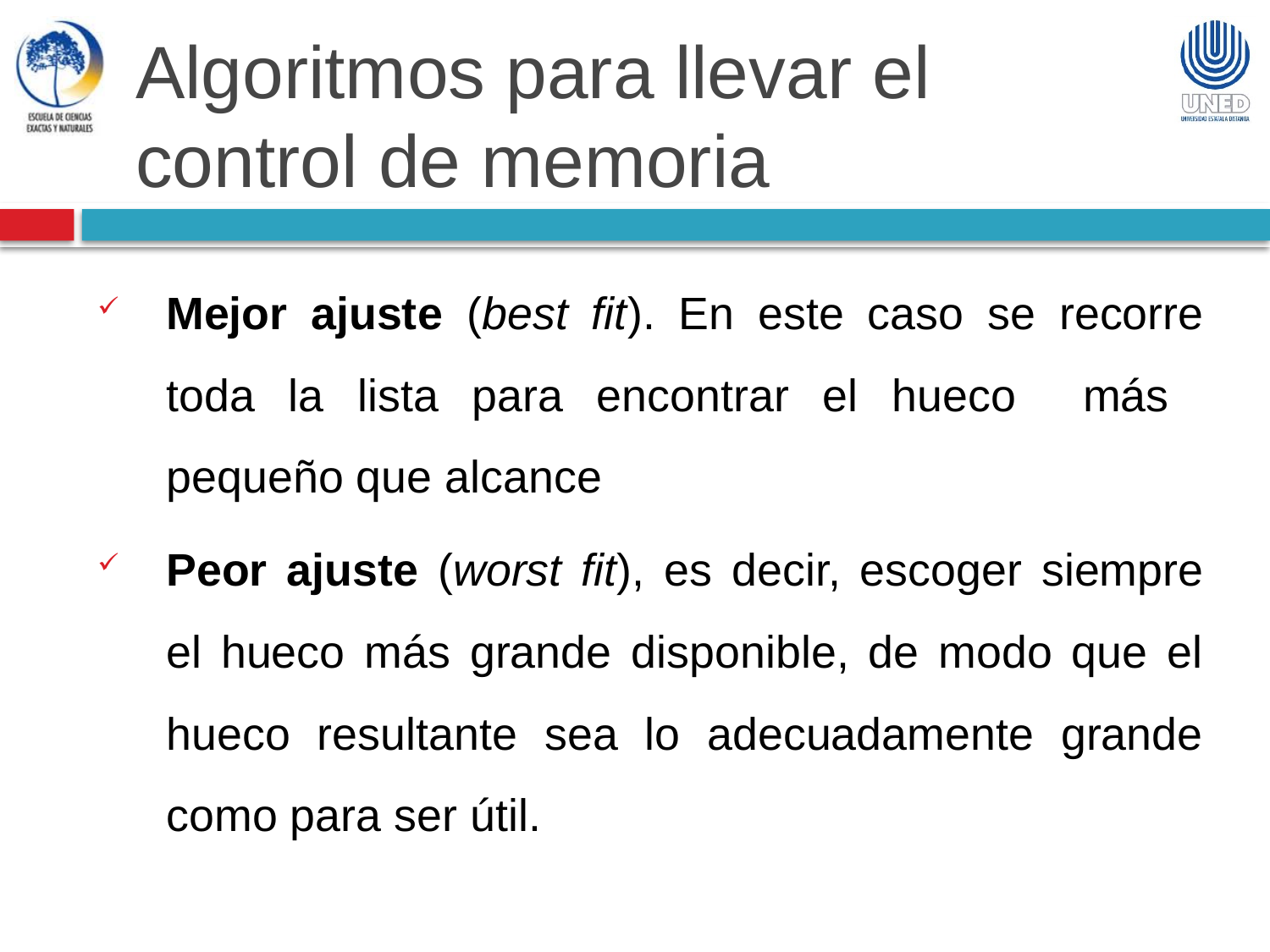

Algoritmos para llevar el control de memoria
Mejor ajuste (best fit). En este caso se recorre toda la lista para encontrar el hueco  más  pequeño que alcance
Peor ajuste (worst fit), es decir, escoger siempre el hueco más grande disponible, de modo que el hueco resultante sea lo adecuadamente grande como para ser útil.